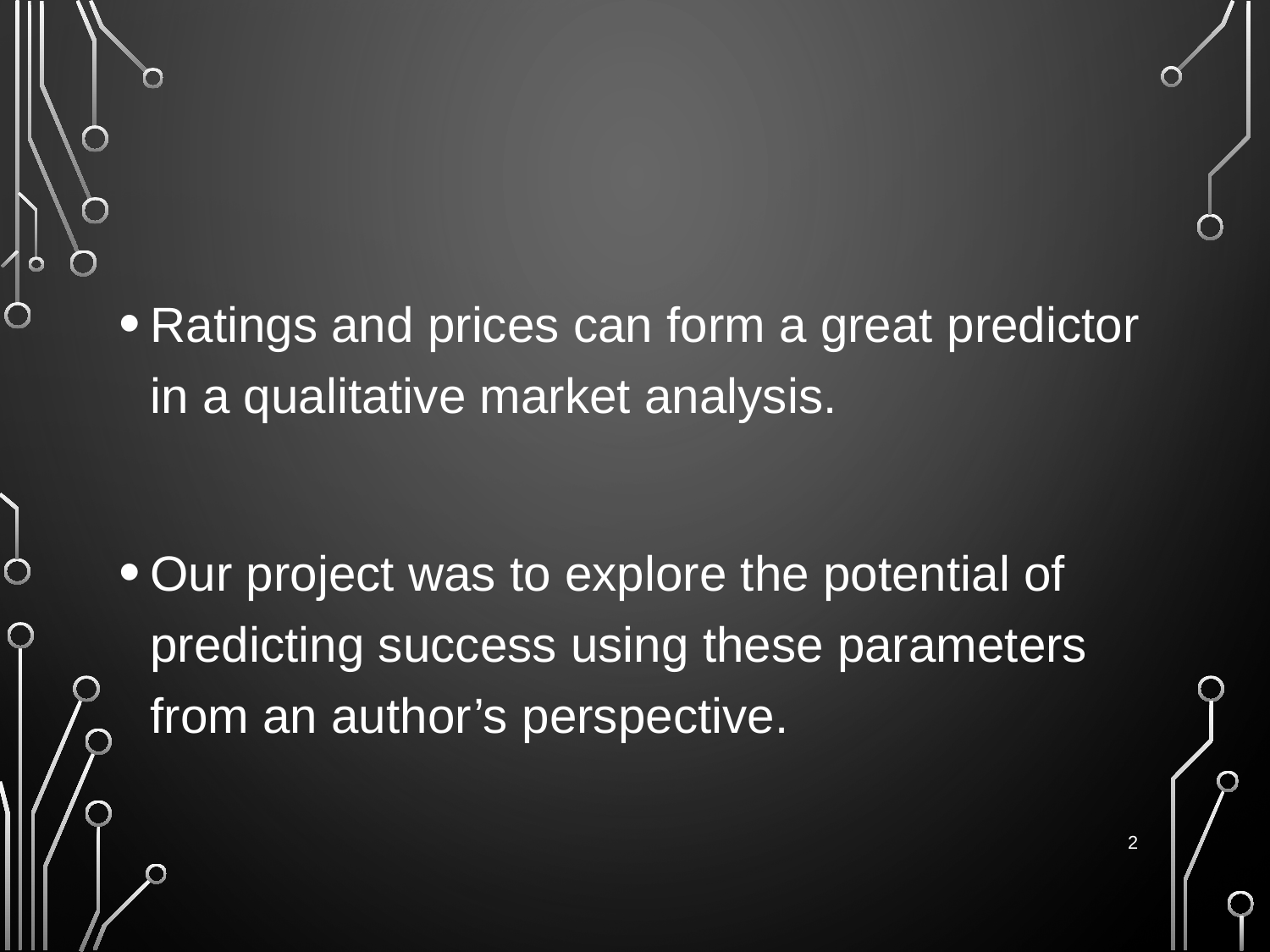

#
Ratings and prices can form a great predictor in a qualitative market analysis.

Our project was to explore the potential of predicting success using these parameters from an author’s perspective.

2